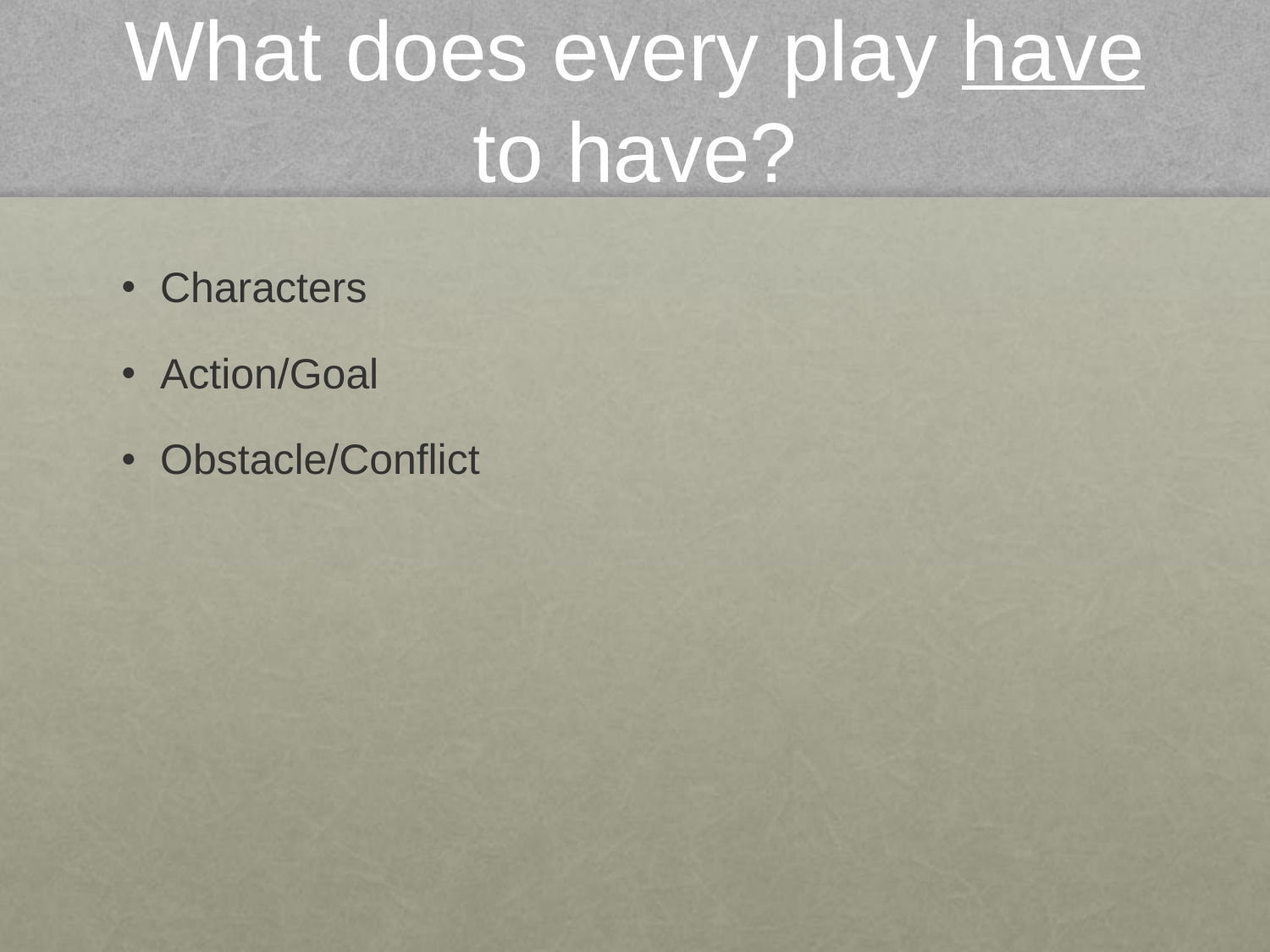

# What does every play have to have?
Characters
Action/Goal
Obstacle/Conflict